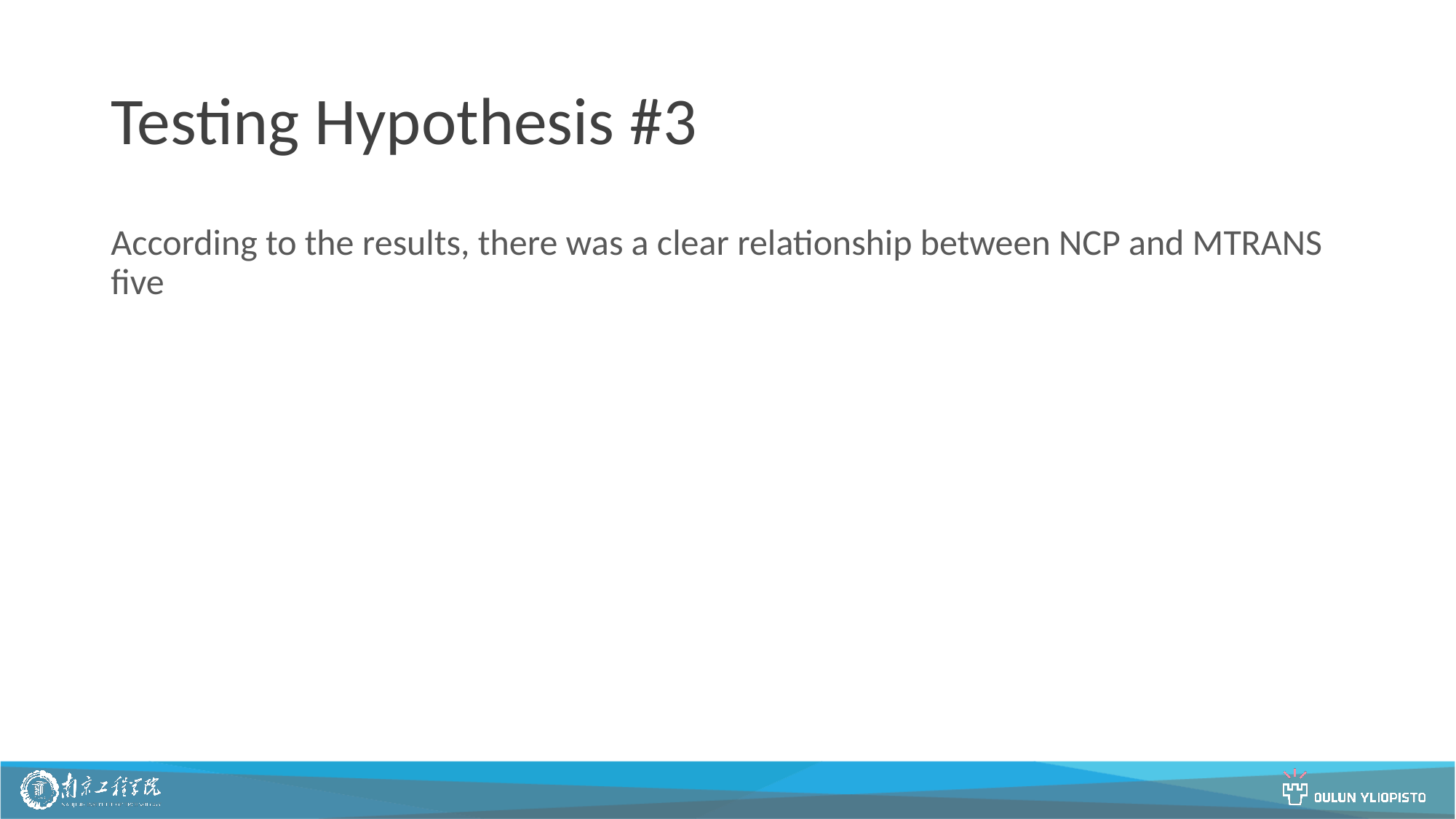

# Testing Hypothesis #3
According to the results, there was a clear relationship between NCP and MTRANS five